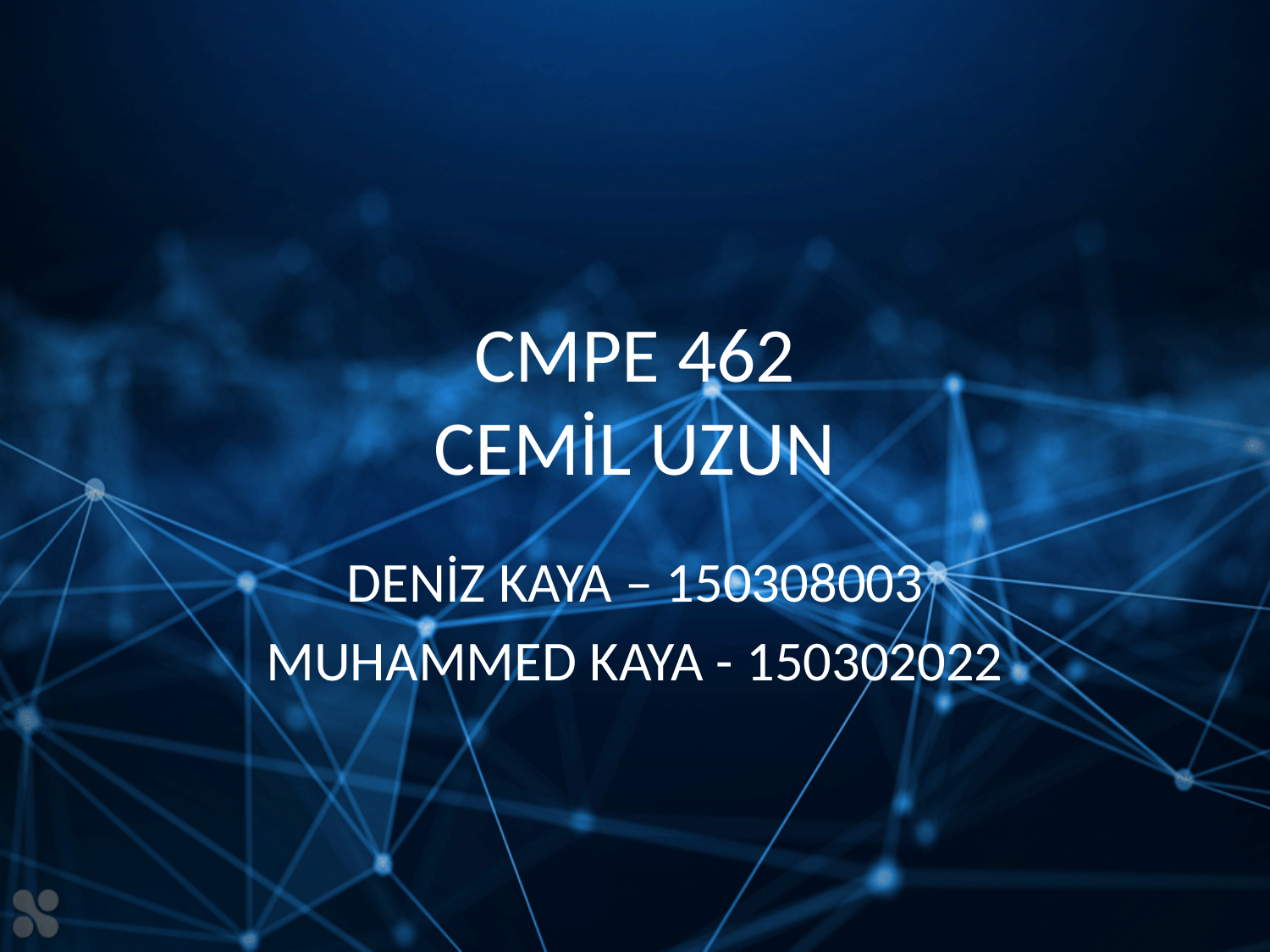

# CMPE 462 CEMİL UZUN
DENİZ KAYA – 150308003
MUHAMMED KAYA - 150302022